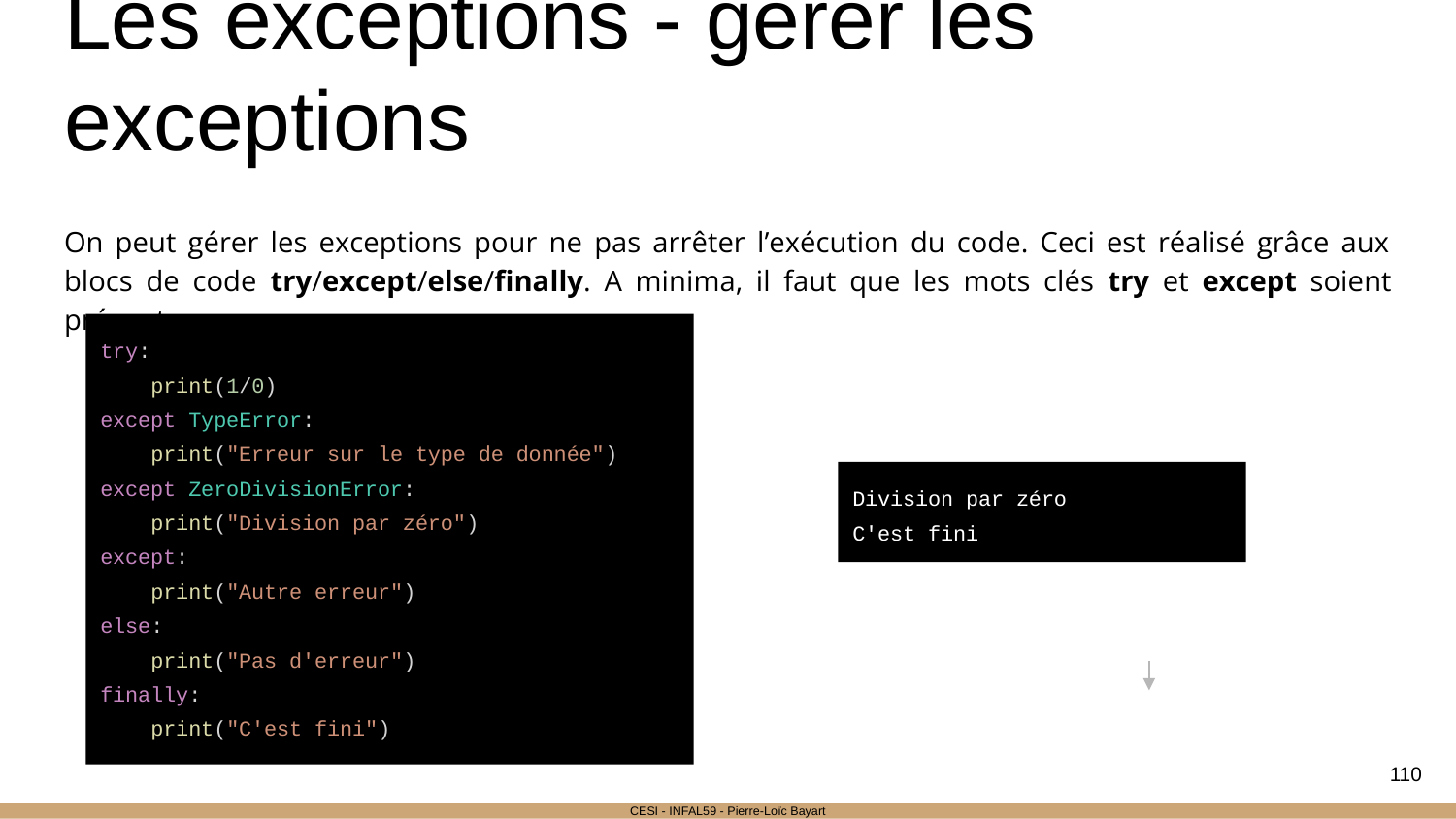

# Les exceptions - gérer les exceptions
On peut gérer les exceptions pour ne pas arrêter l’exécution du code. Ceci est réalisé grâce aux blocs de code try/except/else/finally. A minima, il faut que les mots clés try et except soient présents.

try:
    print(1/0)
except TypeError:
    print("Erreur sur le type de donnée")
except ZeroDivisionError:
    print("Division par zéro")
except:
    print("Autre erreur")
else:
    print("Pas d'erreur")
finally:
    print("C'est fini")
Division par zéro
C'est fini
110